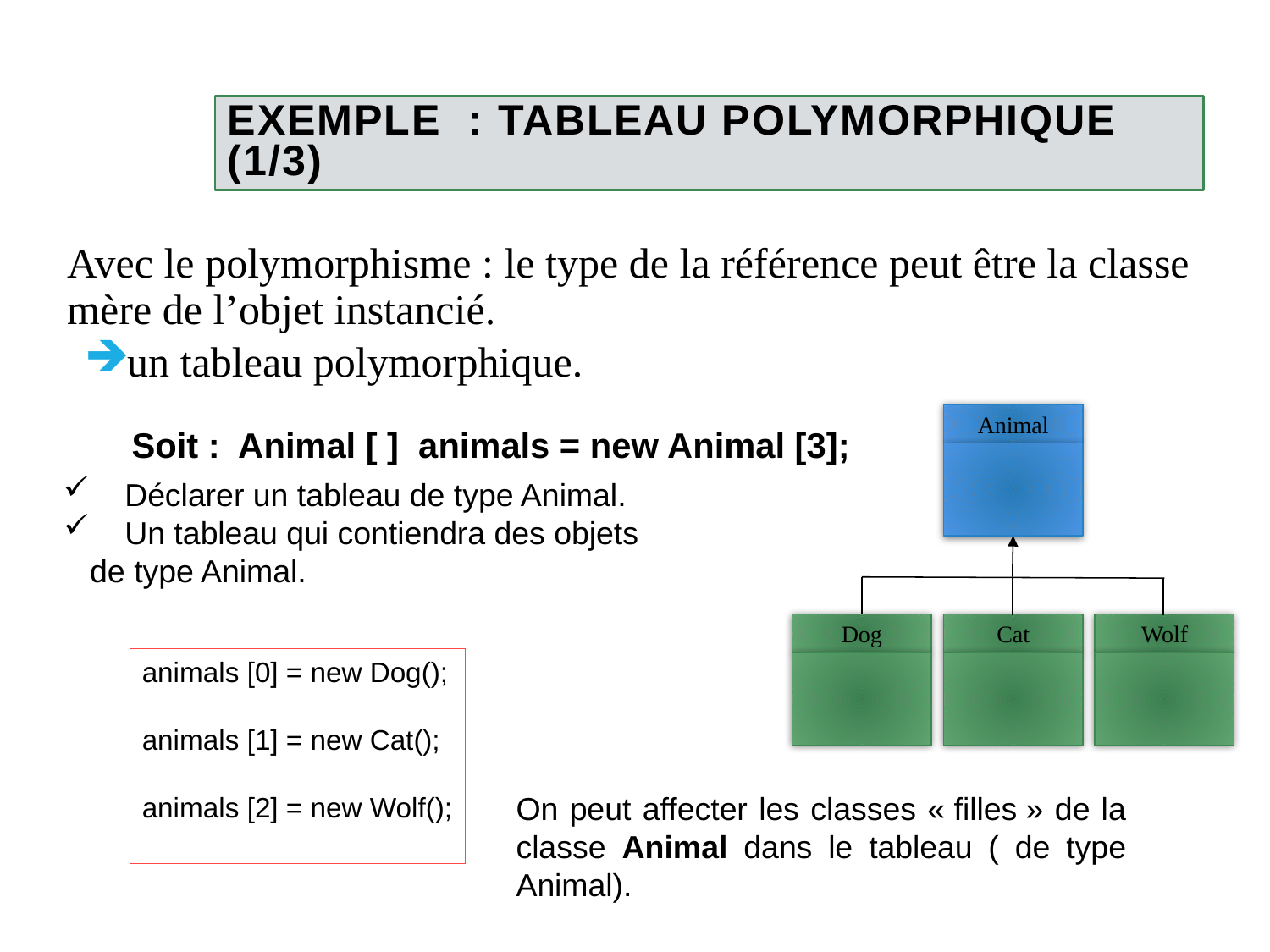

# Exemple  : Tableau Polymorphique (1/3)
Avec le polymorphisme : le type de la référence peut être la classe mère de l’objet instancié.
un tableau polymorphique.

Animal

Soit :  Animal [ ]  animals = new Animal [3];
Déclarer un tableau de type Animal.
Un tableau qui contiendra des objets
   de type Animal.
Dog

Cat

Wolf

animals [0] = new Dog();

animals [1] = new Cat();

animals [2] = new Wolf();

On peut affecter les classes « filles » de la classe Animal dans le tableau ( de type Animal).
6